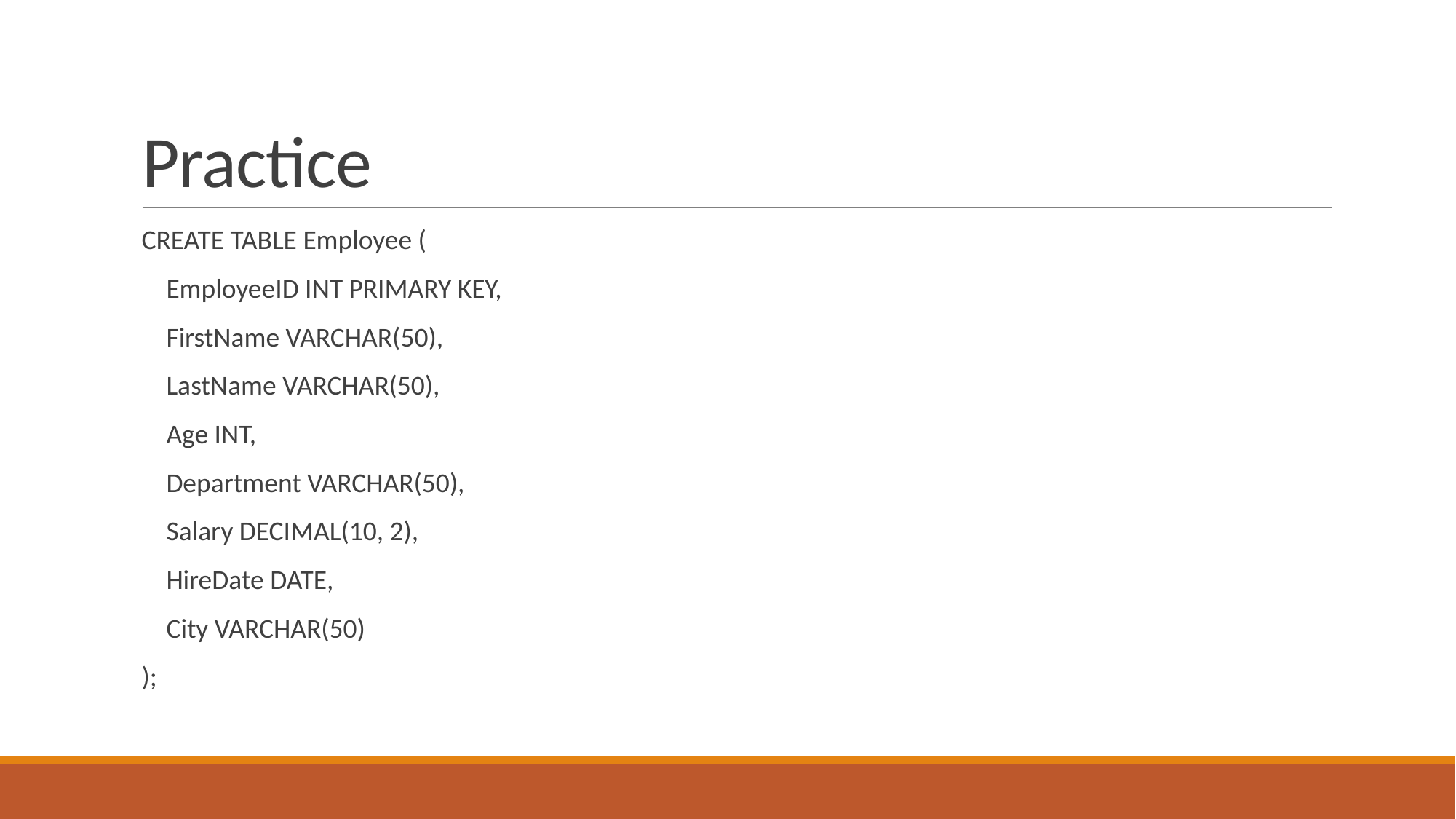

# Practice
CREATE TABLE Employee (
    EmployeeID INT PRIMARY KEY,
    FirstName VARCHAR(50),
    LastName VARCHAR(50),
    Age INT,
    Department VARCHAR(50),
    Salary DECIMAL(10, 2),
    HireDate DATE,
    City VARCHAR(50)
);